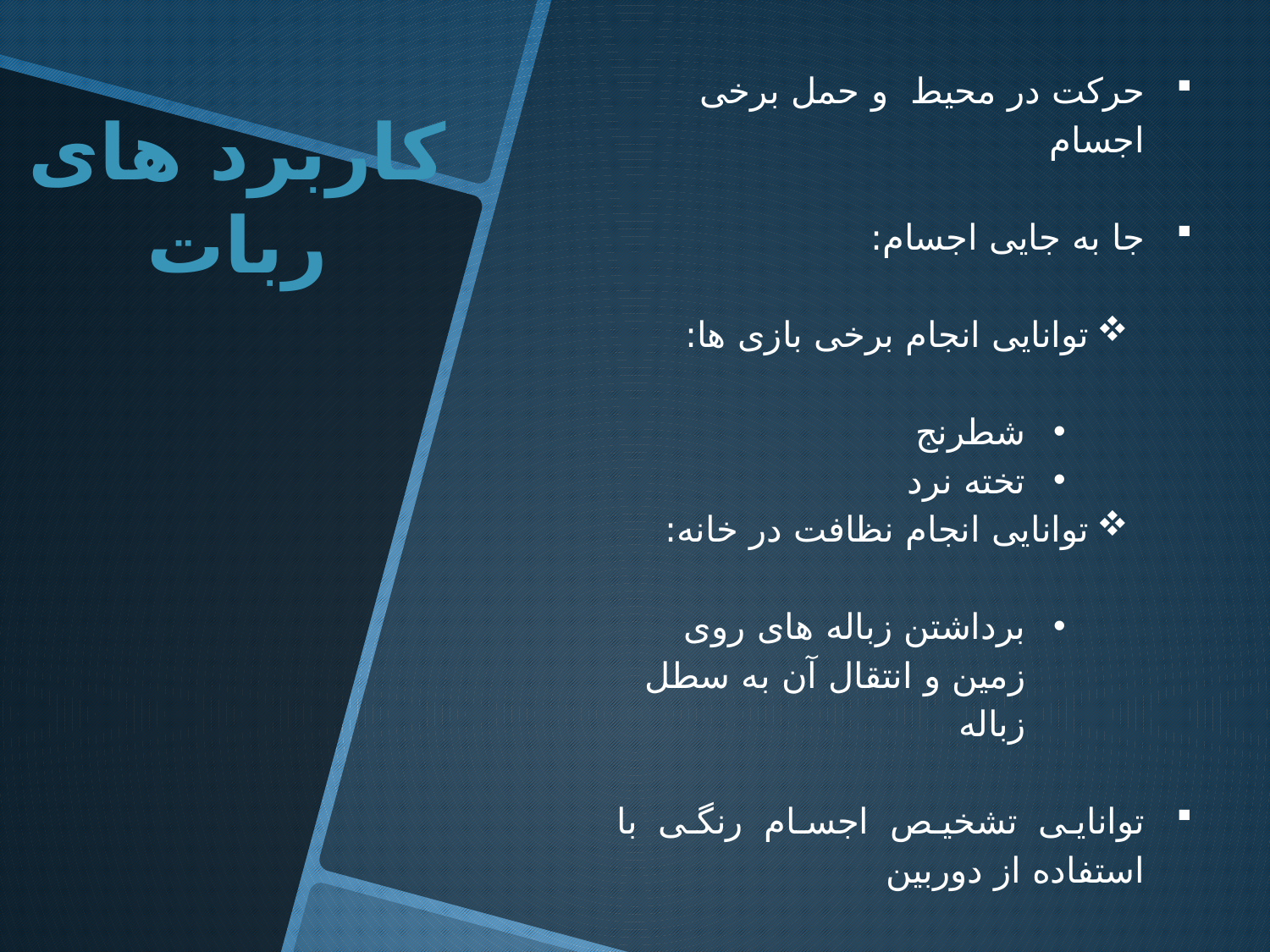

حرکت در محیط  و حمل برخی اجسام

جا به جایی اجسام:

توانایی انجام برخی بازی ها:

شطرنج
تخته نرد
توانایی انجام نظافت در خانه:

برداشتن زباله های روی زمین و انتقال آن به سطل زباله

توانایی تشخیص اجسام رنگی با استفاده از دوربین

توانایی فیلم برداری از یک رخداد و دنبال کردن آن با استفاده از صفحه موبایل و دوربین
کاربرد های ربات